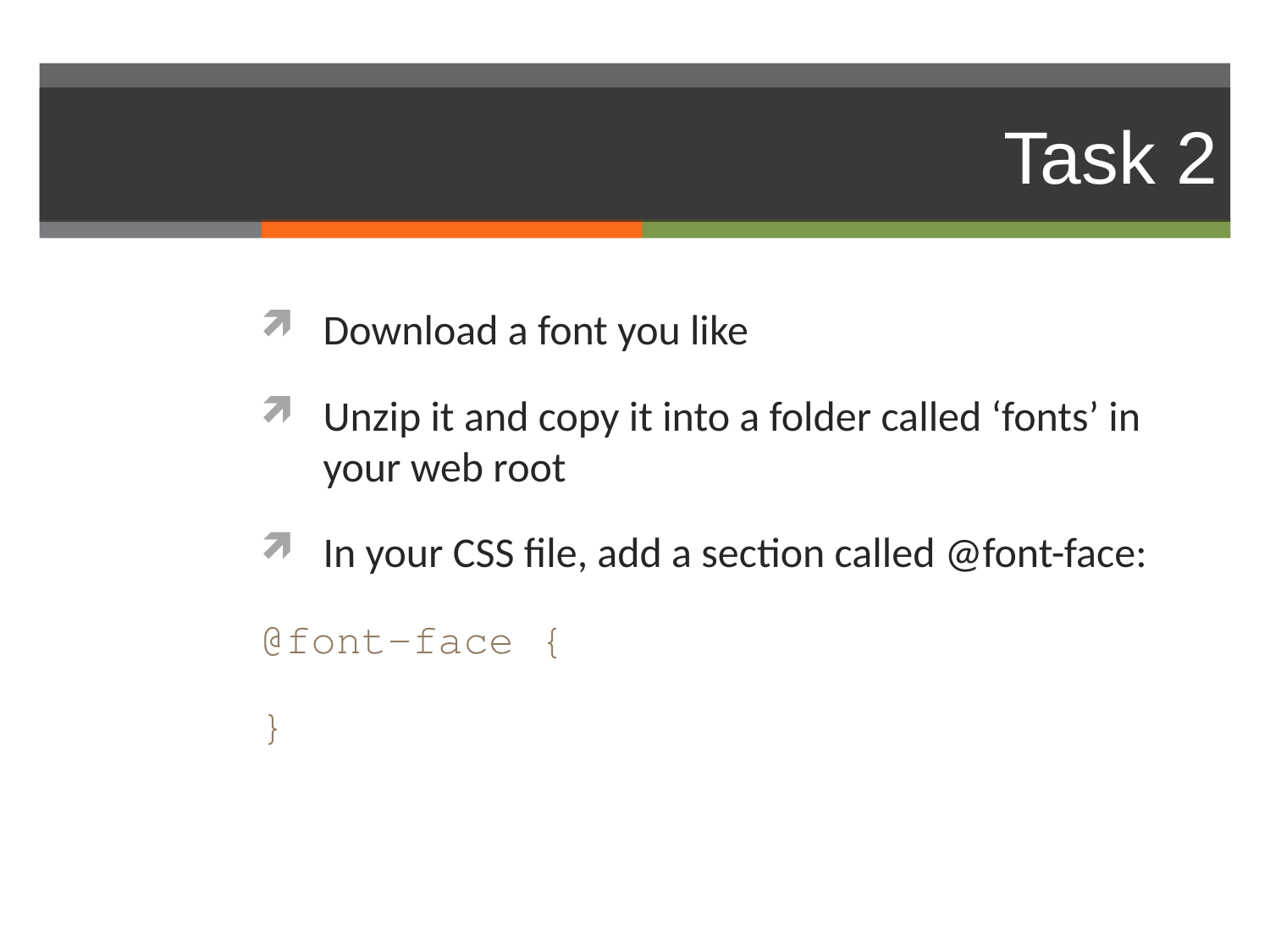

# Task 2
Download a font you like
Unzip it and copy it into a folder called ‘fonts’ in your web root
In your CSS file, add a section called @font-face:
@font-face {
}